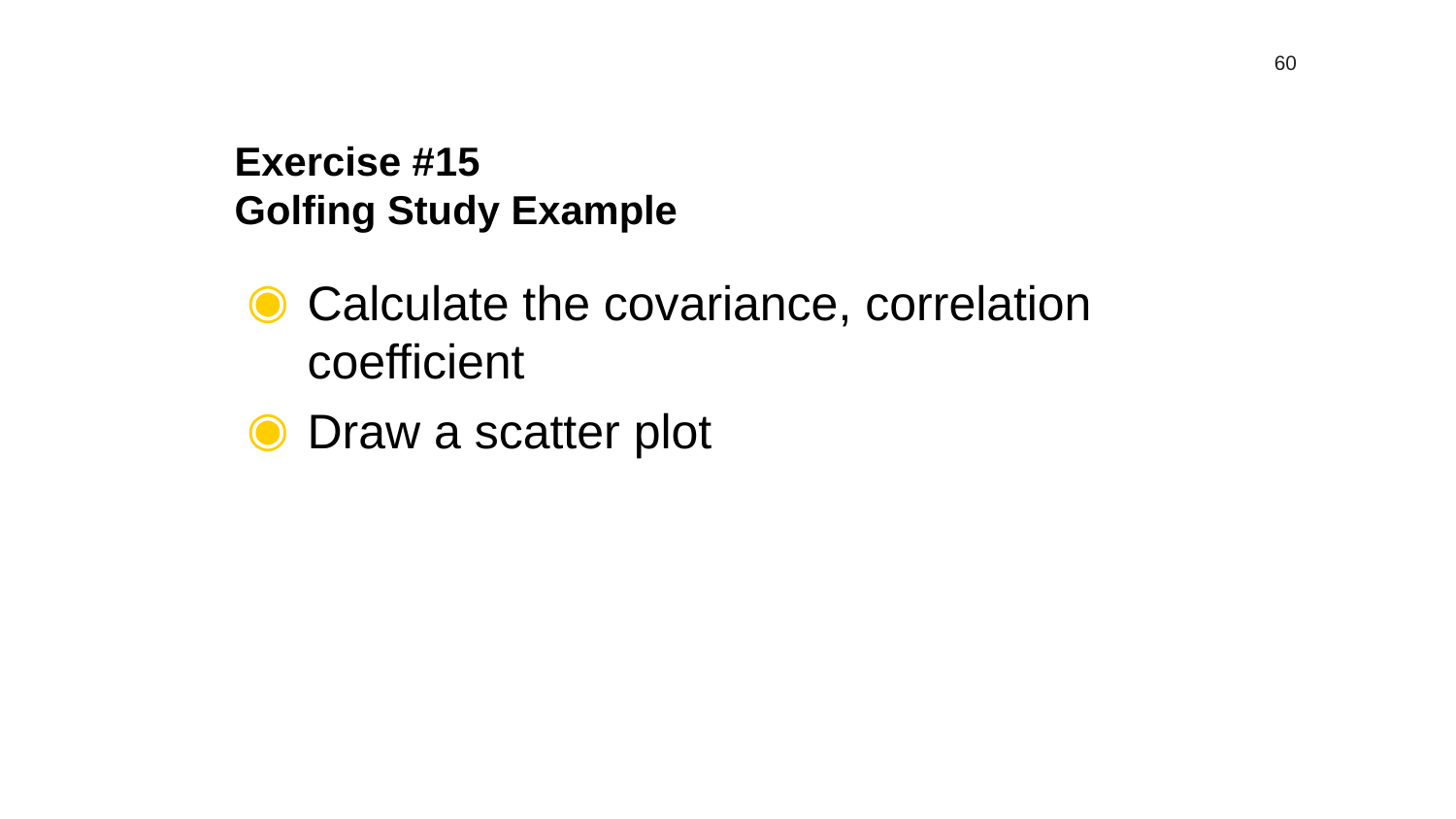

60
# Exercise #15 Golfing Study Example
Calculate the covariance, correlation coefficient
Draw a scatter plot